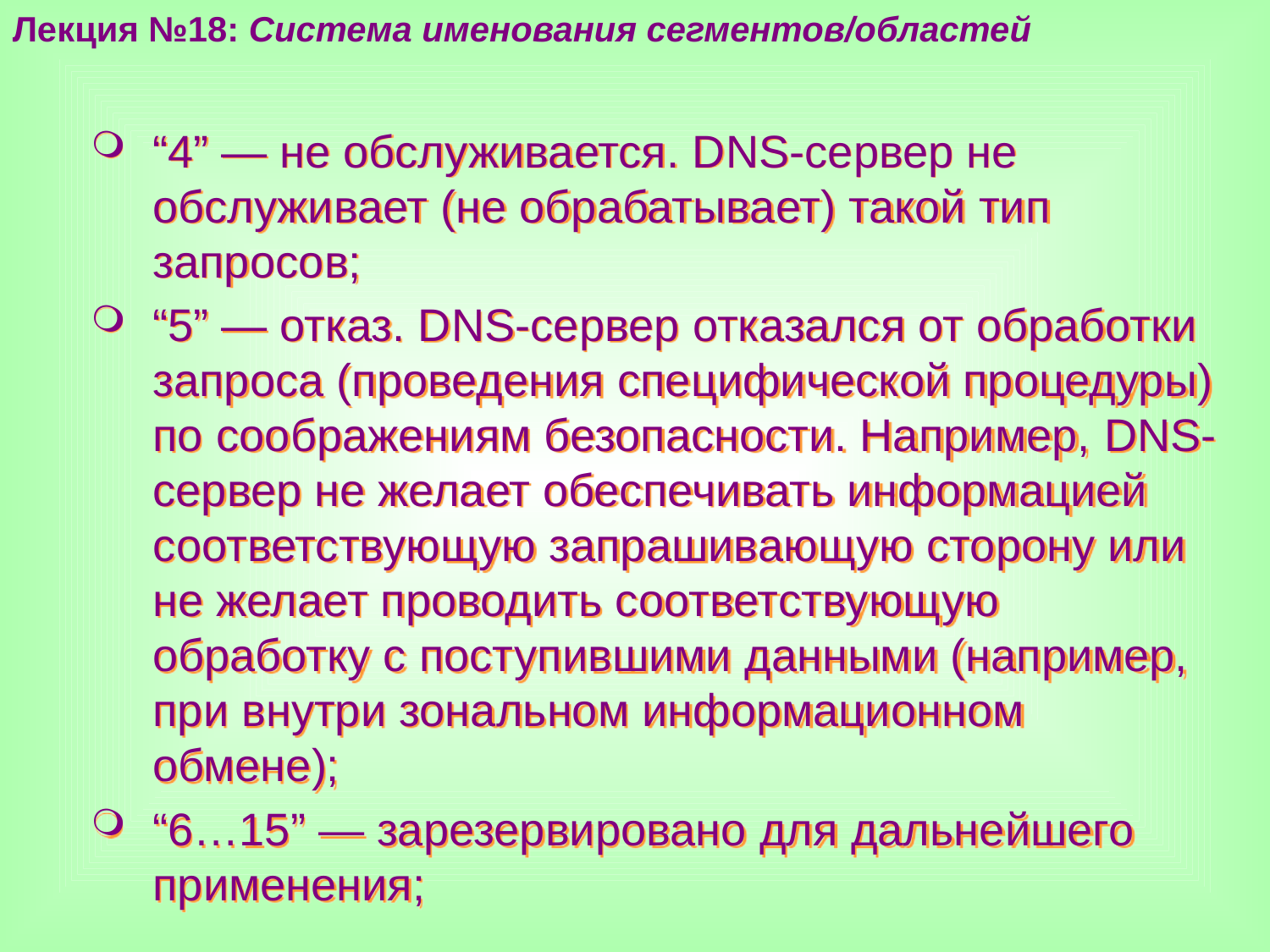

Лекция №18: Система именования сегментов/областей
“4” — не обслуживается. DNS-сервер не обслуживает (не обрабатывает) такой тип запросов;
“5” — отказ. DNS-сервер отказался от обработки запроса (проведения специфической процедуры) по соображениям безопасности. Например, DNS-сервер не желает обеспечивать информацией соответствующую запрашивающую сторону или не желает проводить соответствующую обработку с поступившими данными (например, при внутри зональном информационном обмене);
“6…15” — зарезервировано для дальнейшего применения;